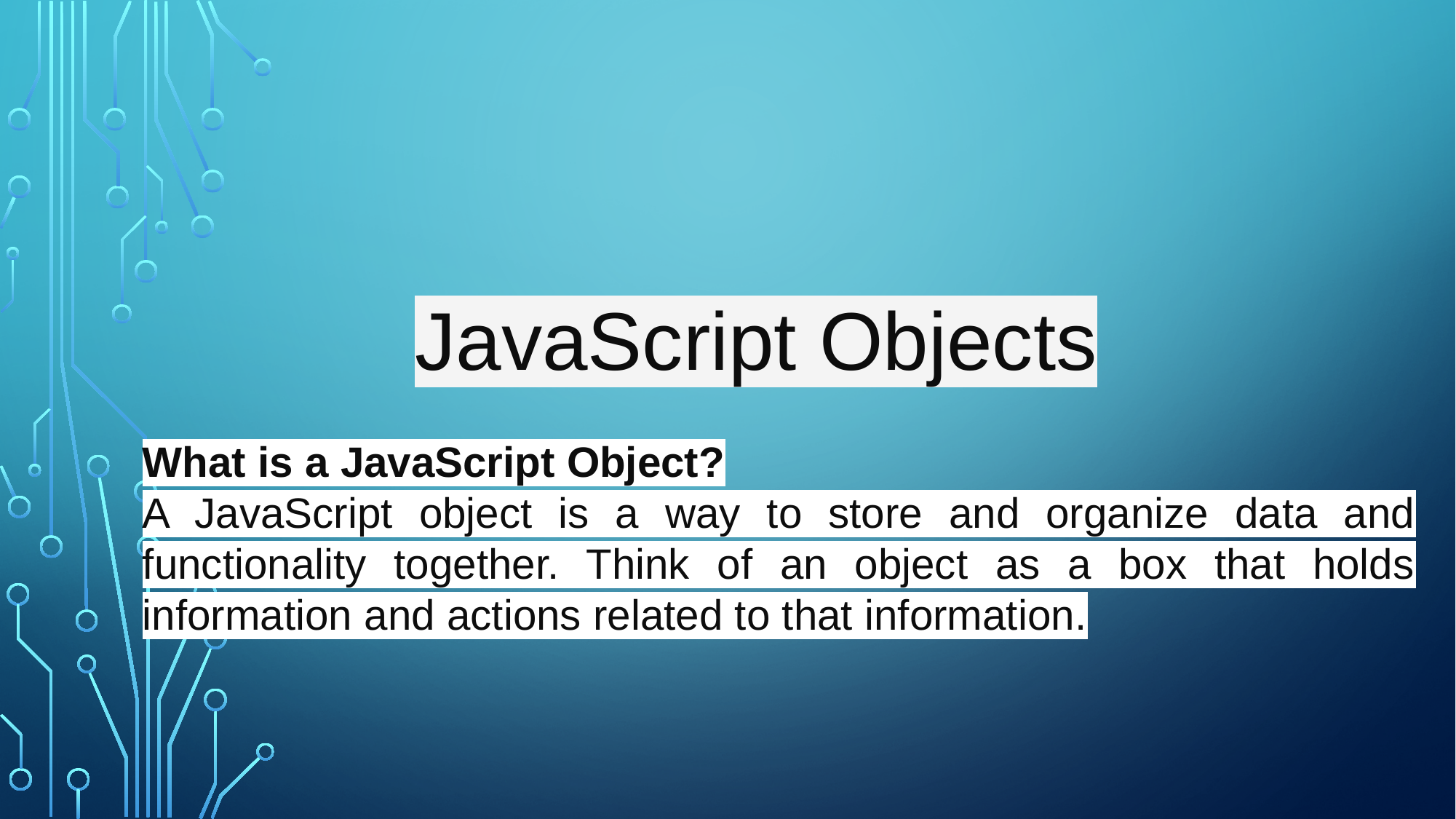

JavaScript Objects
What is a JavaScript Object?
A JavaScript object is a way to store and organize data and functionality together. Think of an object as a box that holds information and actions related to that information.